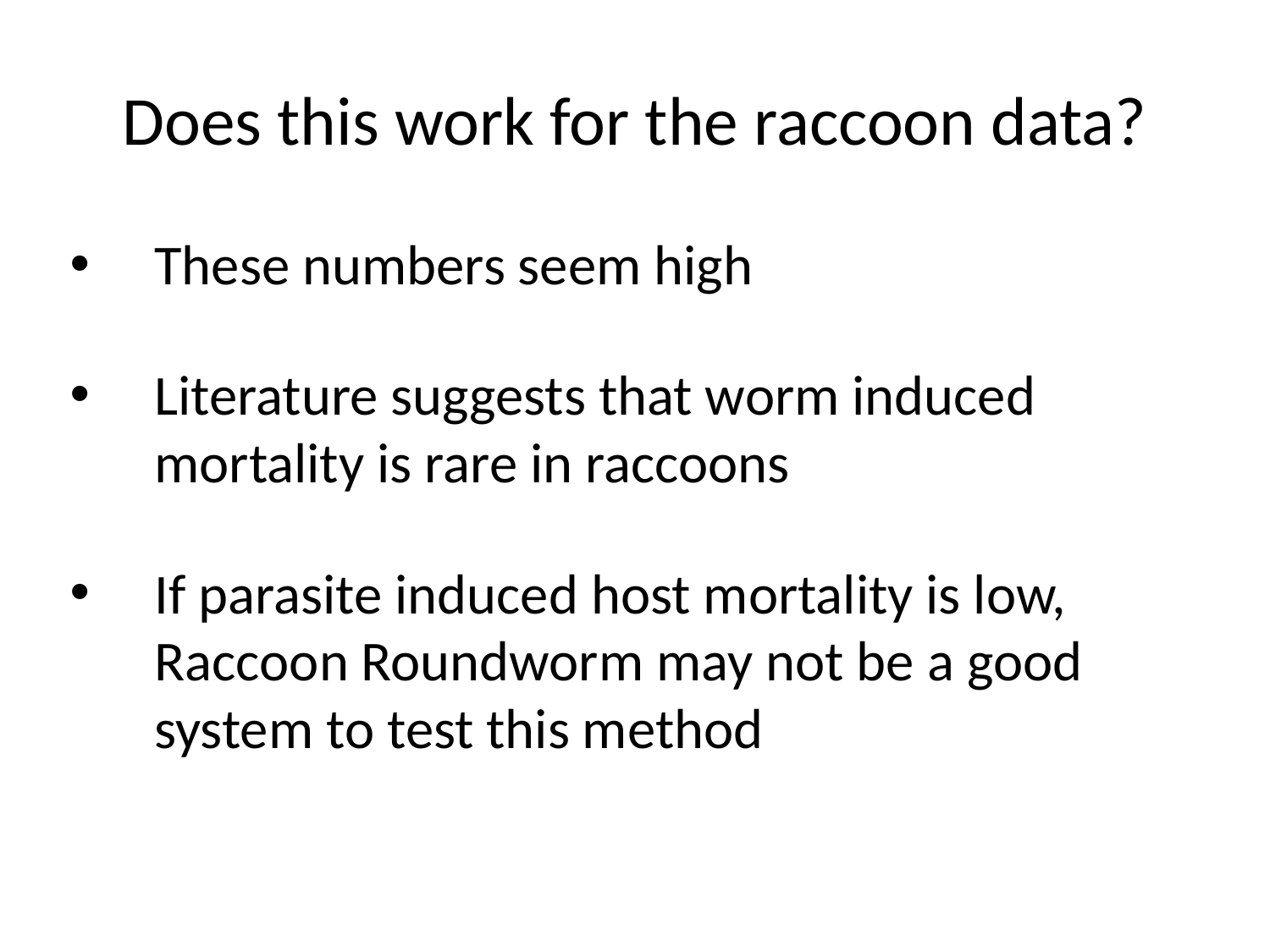

# Does this work for the raccoon data?
These numbers seem high

Literature suggests that worm induced mortality is rare in raccoons

If parasite induced host mortality is low, Raccoon Roundworm may not be a good system to test this method